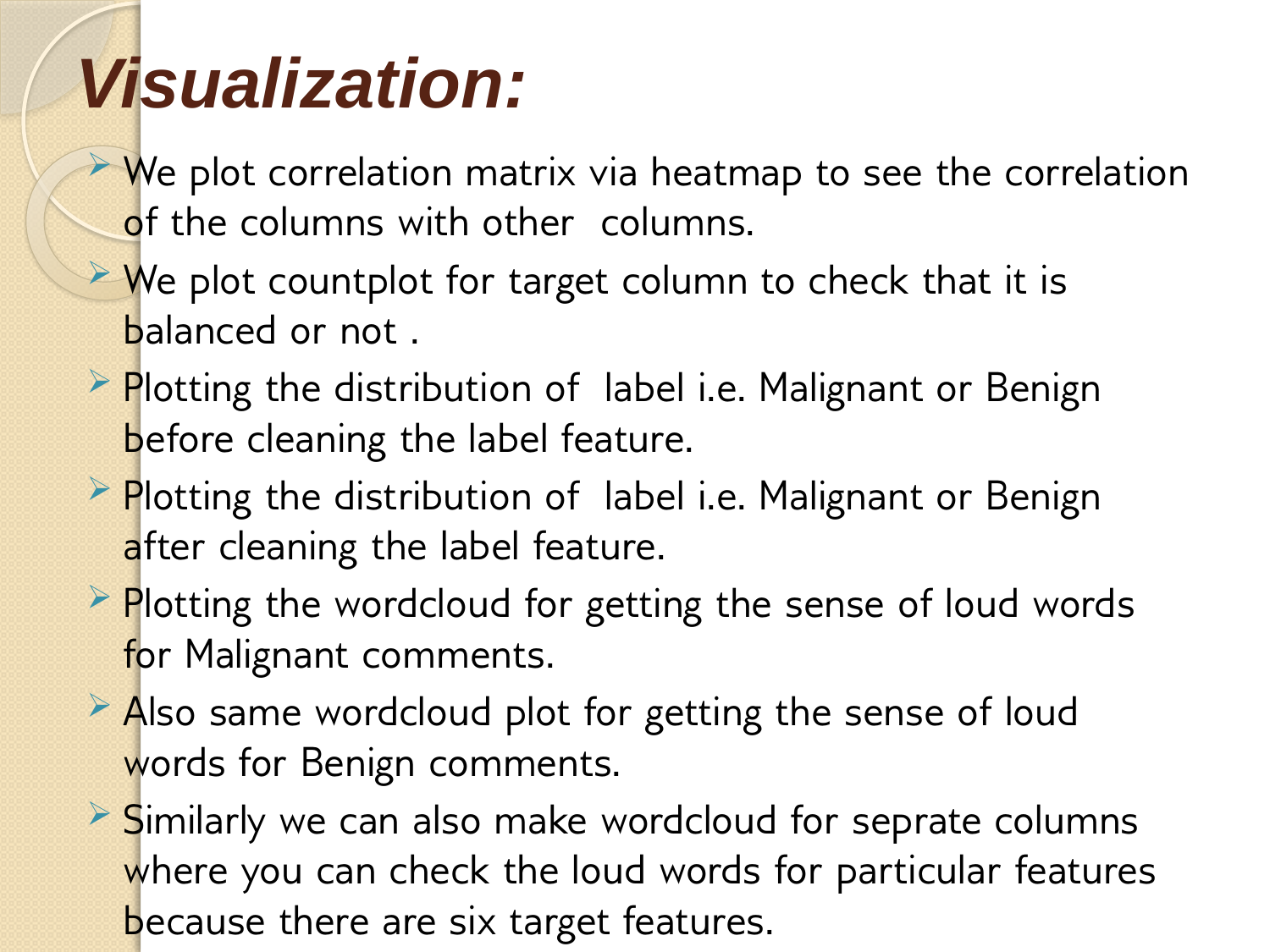

# Visualization:
We plot correlation matrix via heatmap to see the correlation of the columns with other  columns.
We plot countplot for target column to check that it is balanced or not .
Plotting the distribution of  label i.e. Malignant or Benign before cleaning the label feature.
Plotting the distribution of  label i.e. Malignant or Benign after cleaning the label feature.
Plotting the wordcloud for getting the sense of loud words for Malignant comments.
Also same wordcloud plot for getting the sense of loud words for Benign comments.
Similarly we can also make wordcloud for seprate columns where you can check the loud words for particular features because there are six target features.